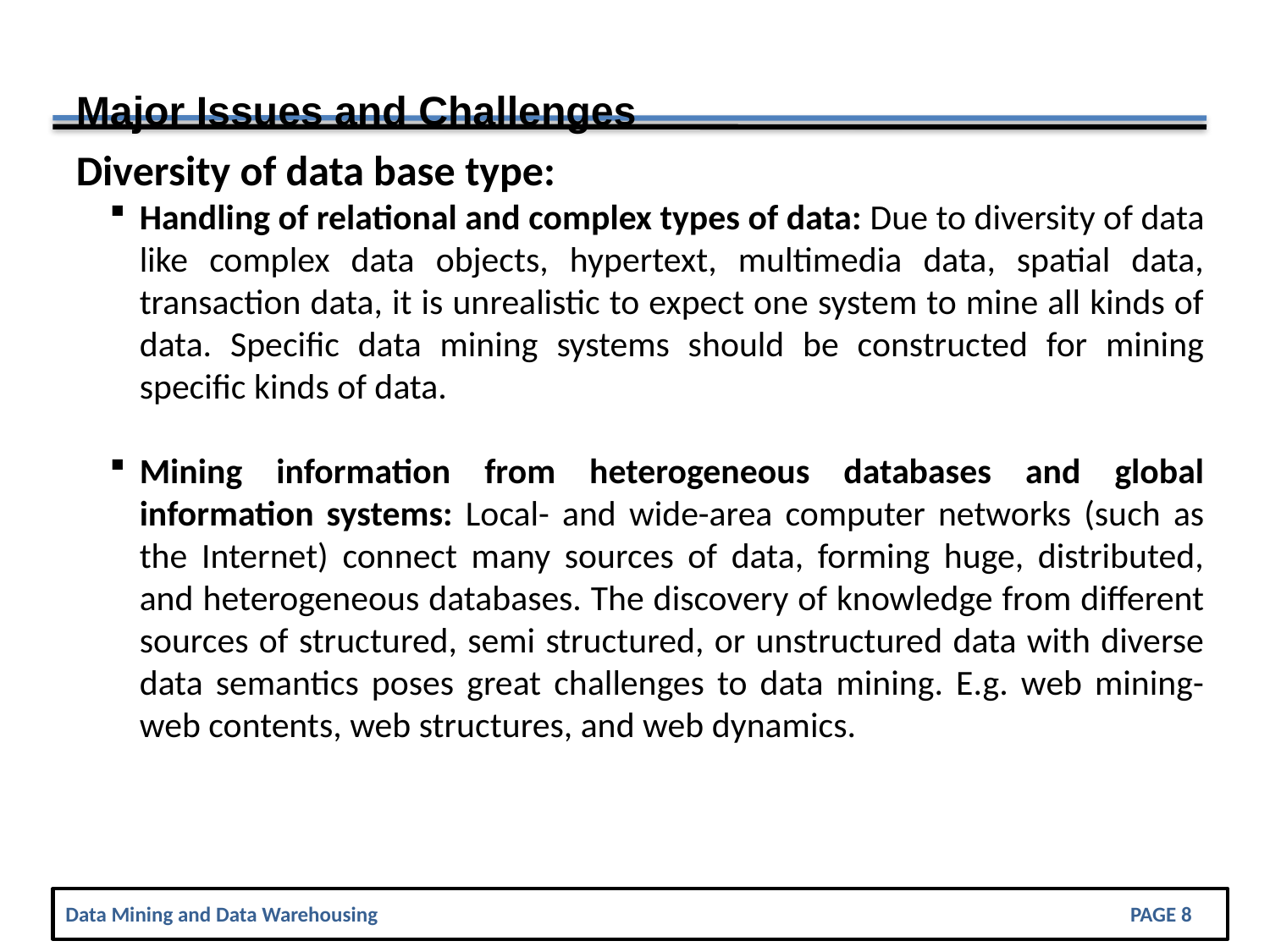

Major Issues and Challenges
Diversity of data base type:
Handling of relational and complex types of data: Due to diversity of data like complex data objects, hypertext, multimedia data, spatial data, transaction data, it is unrealistic to expect one system to mine all kinds of data. Specific data mining systems should be constructed for mining specific kinds of data.

Mining information from heterogeneous databases and global information systems: Local- and wide-area computer networks (such as the Internet) connect many sources of data, forming huge, distributed, and heterogeneous databases. The discovery of knowledge from different sources of structured, semi structured, or unstructured data with diverse data semantics poses great challenges to data mining. E.g. web mining-web contents, web structures, and web dynamics.

Data Mining and Data Warehousing				            	       	          Page 8